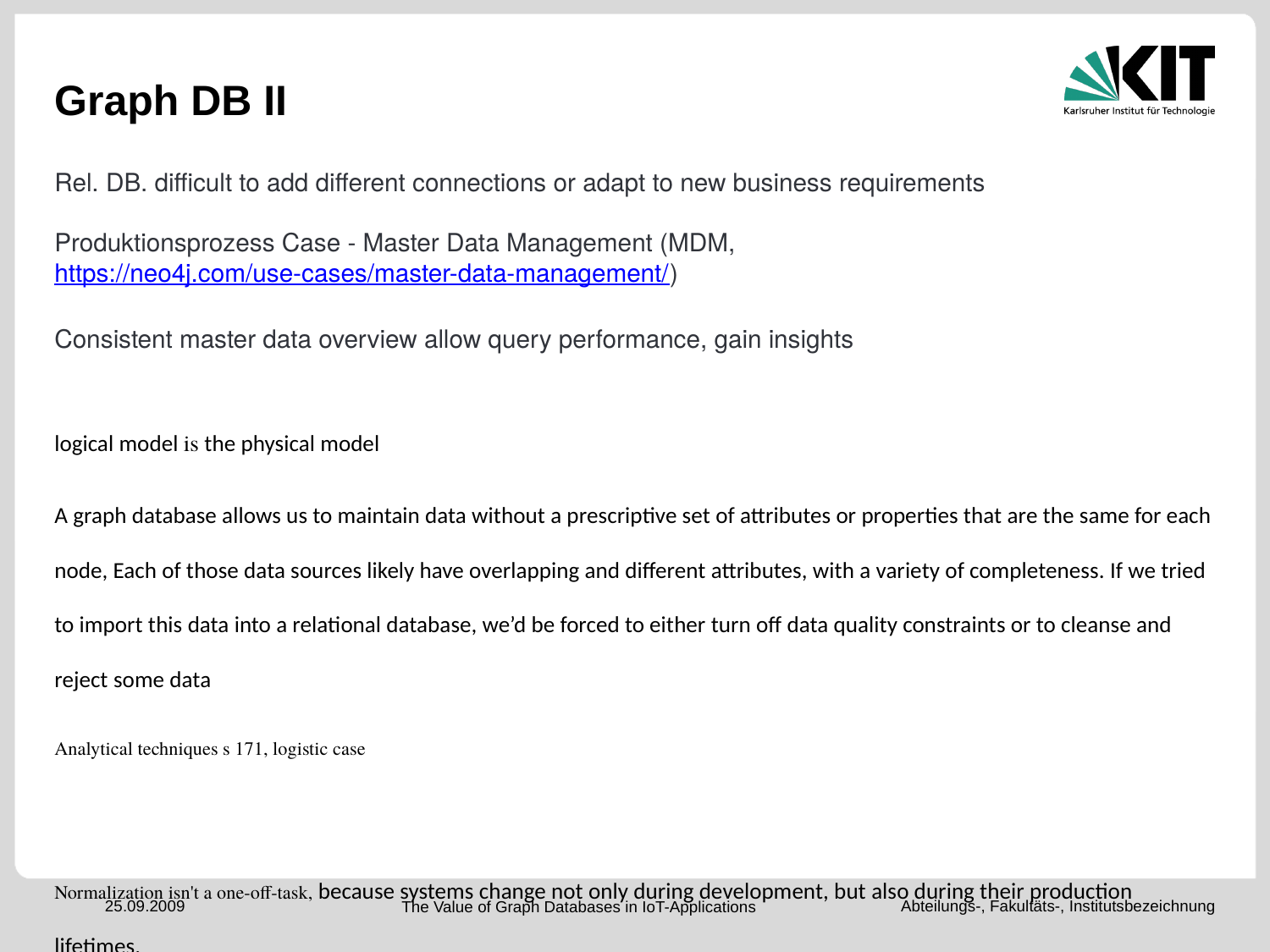

# Graph DB II
Rel. DB. difficult to add different connections or adapt to new business requirements

Produktionsprozess Case - Master Data Management (MDM, https://neo4j.com/use-cases/master-data-management/)

Consistent master data overview allow query performance, gain insights

logical model is the physical model
A graph database allows us to maintain data without a prescriptive set of attributes or properties that are the same for each node, Each of those data sources likely have overlapping and different attributes, with a variety of completeness. If we tried to import this data into a relational database, we’d be forced to either turn off data quality constraints or to cleanse and reject some data
Analytical techniques s 171, logistic case

Normalization isn't a one-off-task, because systems change not only during development, but also during their production lifetimes.

21